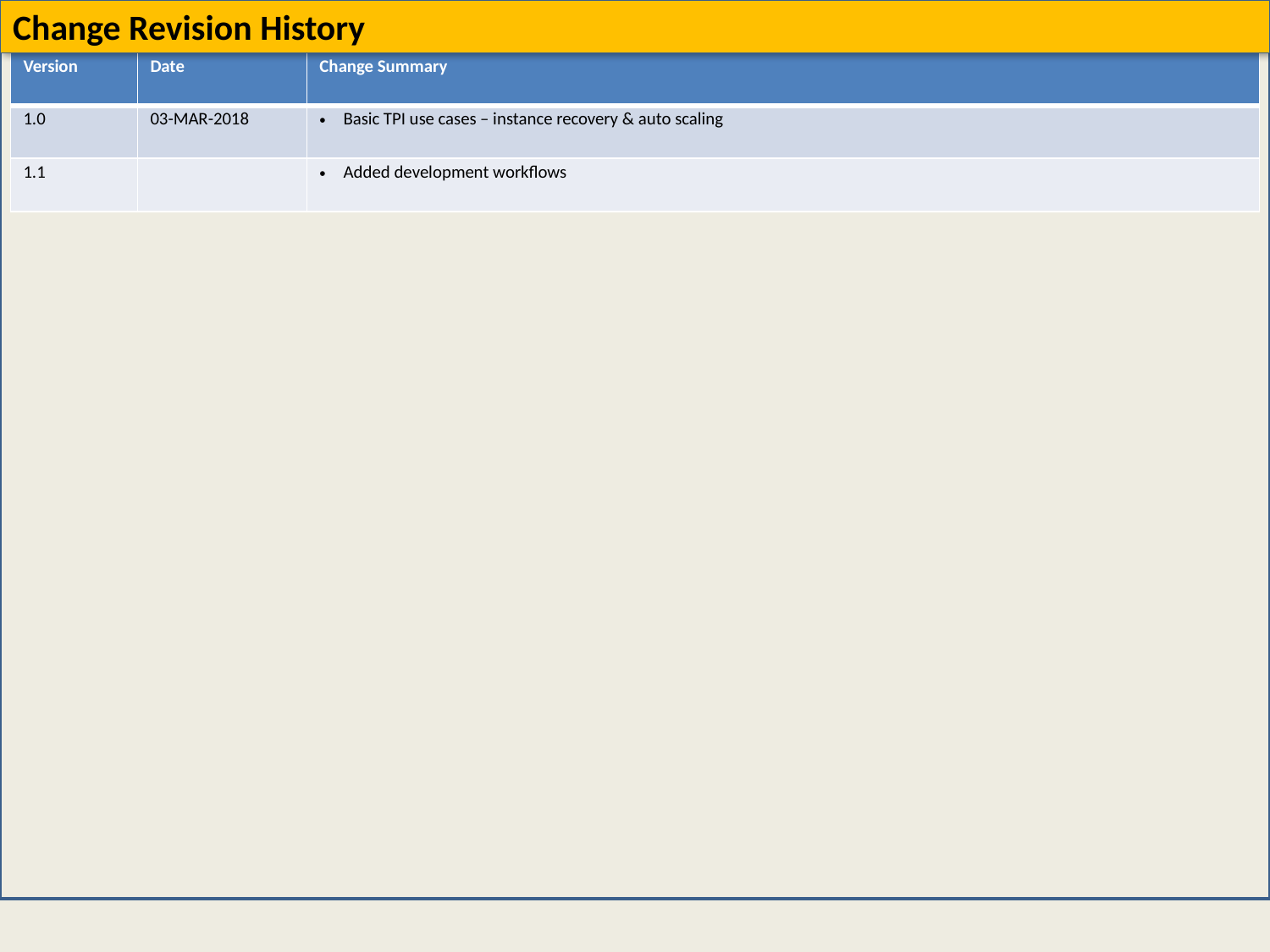

Change Revision History

| Version | Date | Change Summary |
| --- | --- | --- |
| 1.0 | 03-MAR-2018 | Basic TPI use cases – instance recovery & auto scaling |
| 1.1 |  | Added development workflows |